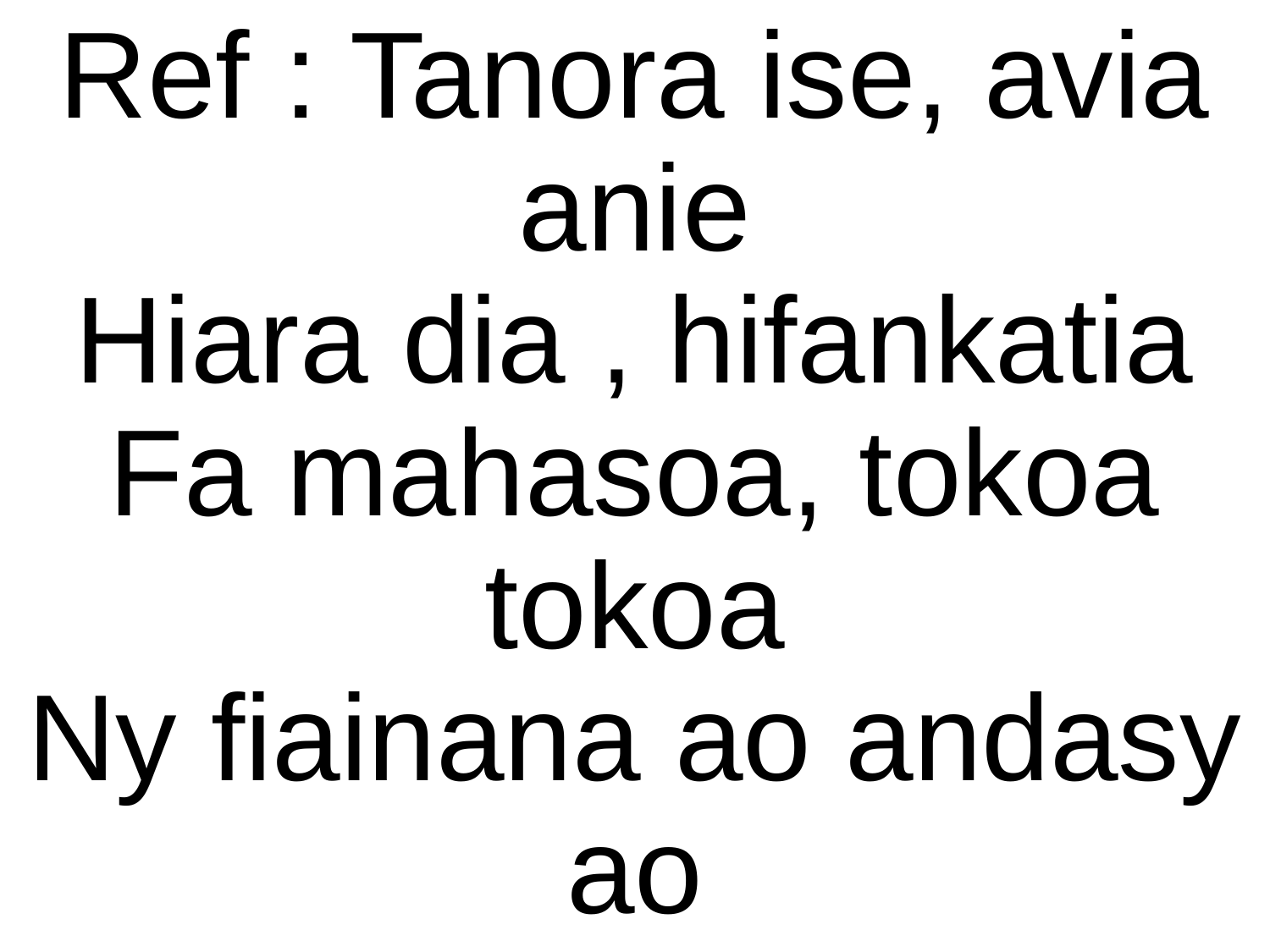

Ref : Tanora ise, avia anie
Hiara dia , hifankatia
Fa mahasoa, tokoa tokoa
Ny fiainana ao andasy ao